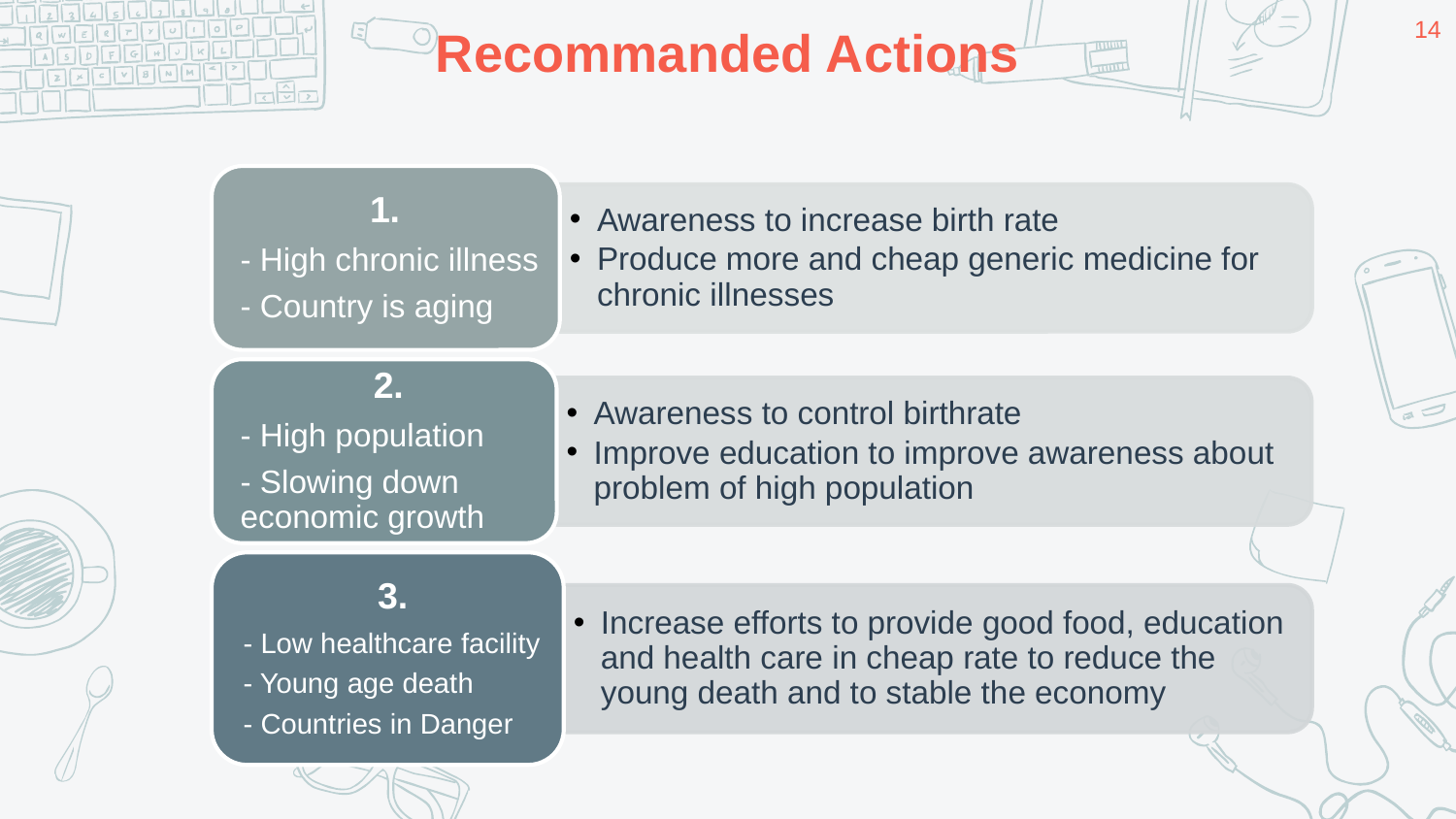

14
# Recommanded Actions
Awareness to increase birth rate
Produce more and cheap generic medicine for chronic illnesses
1.
- High chronic illness
- Country is aging
Awareness to control birthrate
Improve education to improve awareness about problem of high population
2.
- High population
- Slowing down economic growth
Increase efforts to provide good food, education and health care in cheap rate to reduce the young death and to stable the economy
3.
- Low healthcare facility
- Young age death
- Countries in Danger